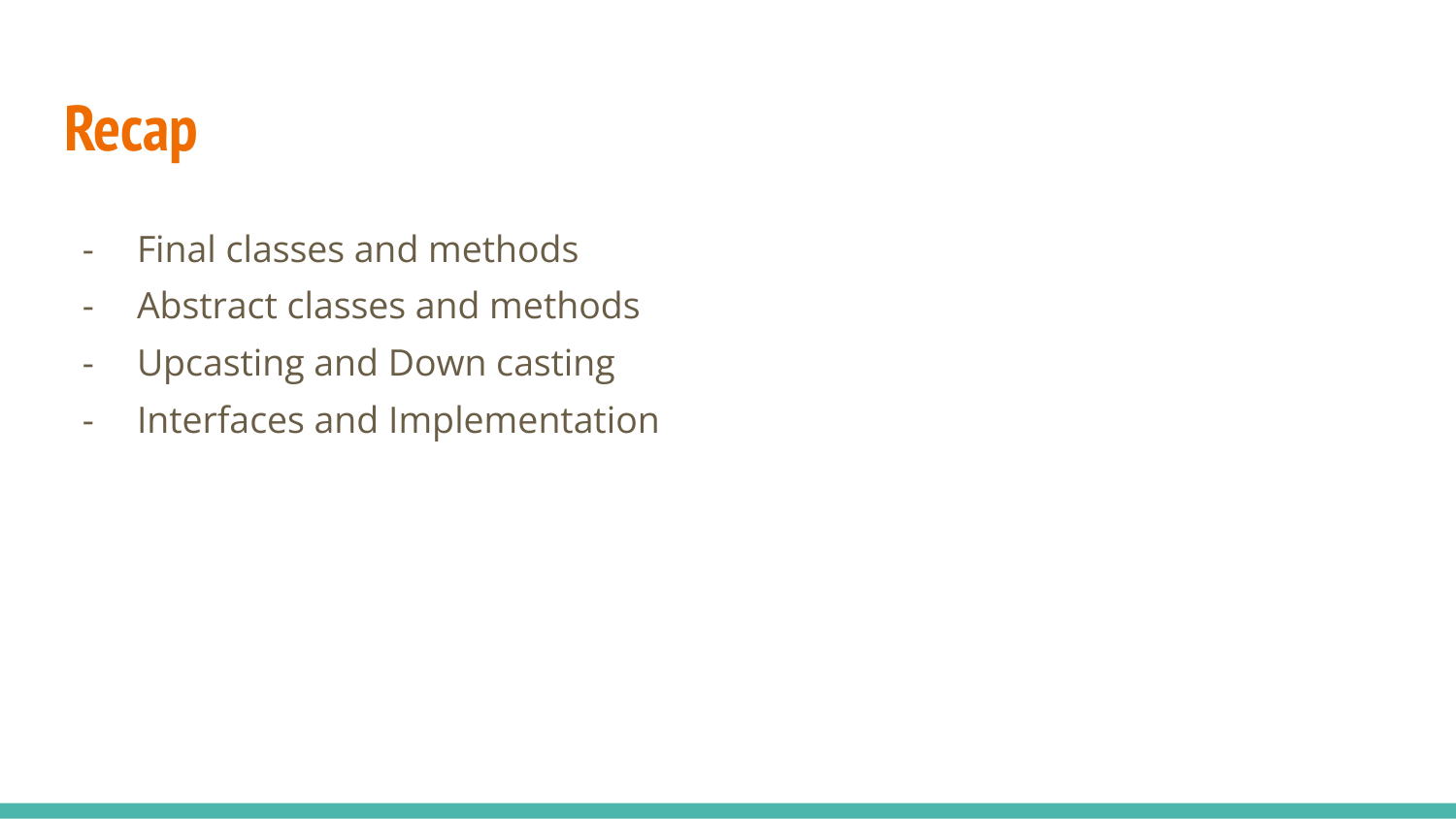

# Recap
Final classes and methods
Abstract classes and methods
Upcasting and Down casting
Interfaces and Implementation